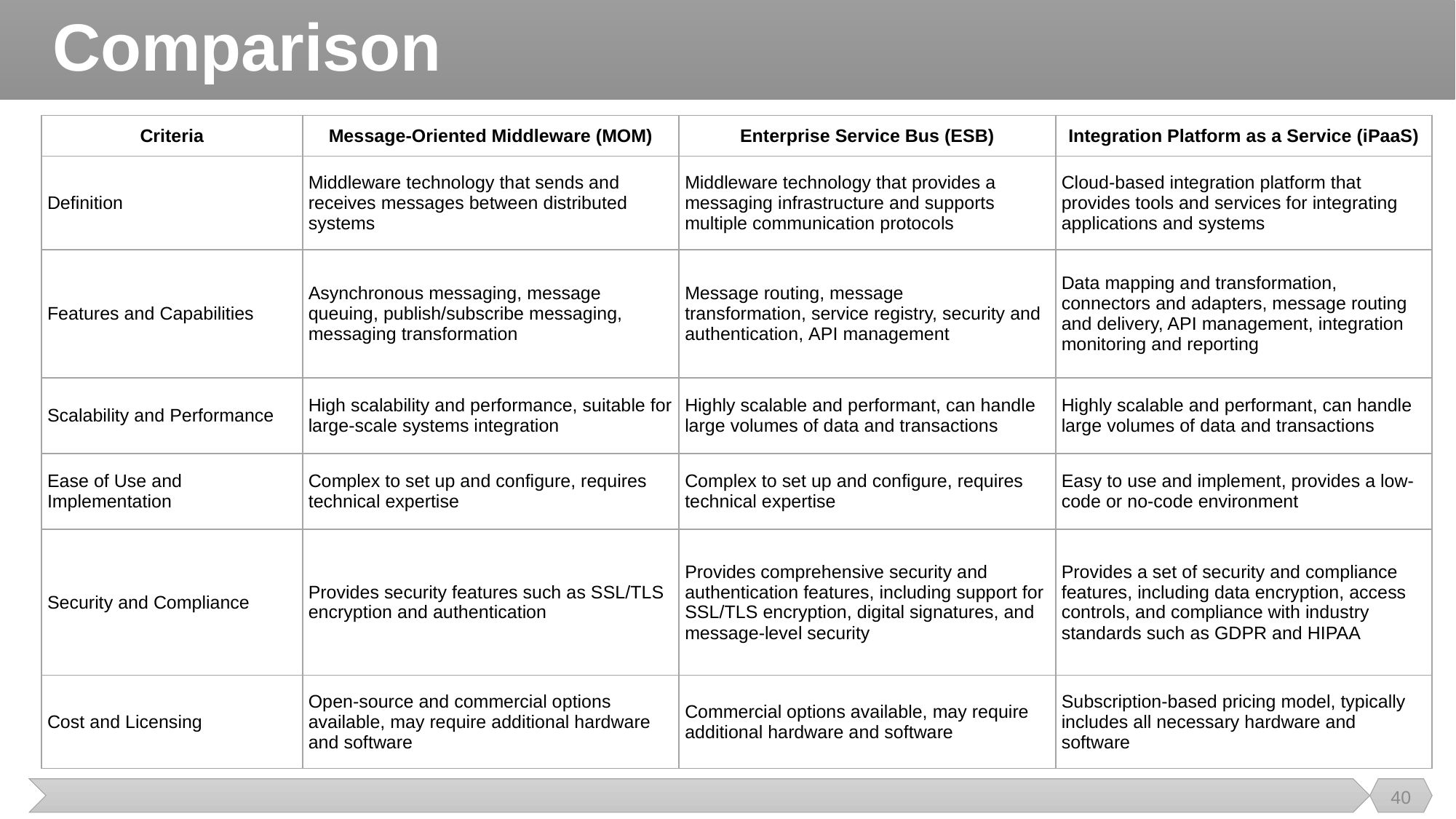

# Comparison
| Criteria | Message-Oriented Middleware (MOM) | Enterprise Service Bus (ESB) | Integration Platform as a Service (iPaaS) |
| --- | --- | --- | --- |
| Definition | Middleware technology that sends and receives messages between distributed systems | Middleware technology that provides a messaging infrastructure and supports multiple communication protocols | Cloud-based integration platform that provides tools and services for integrating applications and systems |
| Features and Capabilities | Asynchronous messaging, message queuing, publish/subscribe messaging, messaging transformation | Message routing, message transformation, service registry, security and authentication, API management | Data mapping and transformation, connectors and adapters, message routing and delivery, API management, integration monitoring and reporting |
| Scalability and Performance | High scalability and performance, suitable for large-scale systems integration | Highly scalable and performant, can handle large volumes of data and transactions | Highly scalable and performant, can handle large volumes of data and transactions |
| Ease of Use and Implementation | Complex to set up and configure, requires technical expertise | Complex to set up and configure, requires technical expertise | Easy to use and implement, provides a low-code or no-code environment |
| Security and Compliance | Provides security features such as SSL/TLS encryption and authentication | Provides comprehensive security and authentication features, including support for SSL/TLS encryption, digital signatures, and message-level security | Provides a set of security and compliance features, including data encryption, access controls, and compliance with industry standards such as GDPR and HIPAA |
| Cost and Licensing | Open-source and commercial options available, may require additional hardware and software | Commercial options available, may require additional hardware and software | Subscription-based pricing model, typically includes all necessary hardware and software |
40